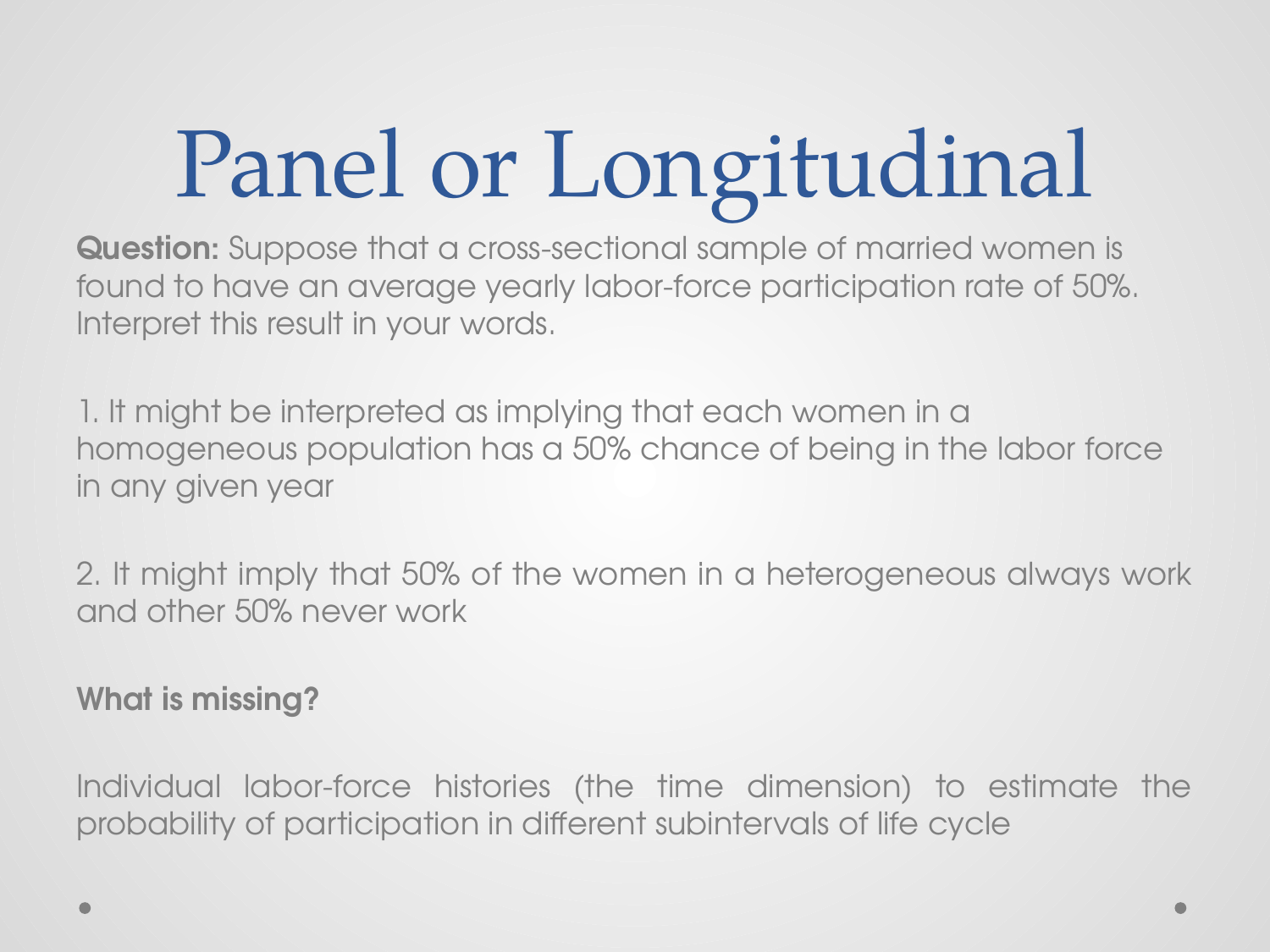

# Panel or Longitudinal
Question: Suppose that a cross-sectional sample of married women is found to have an average yearly labor-force participation rate of 50%. Interpret this result in your words.

1. It might be interpreted as implying that each women in a homogeneous population has a 50% chance of being in the labor force in any given year

2. It might imply that 50% of the women in a heterogeneous always work and other 50% never work

What is missing?

Individual labor-force histories (the time dimension) to estimate the probability of participation in different subintervals of life cycle